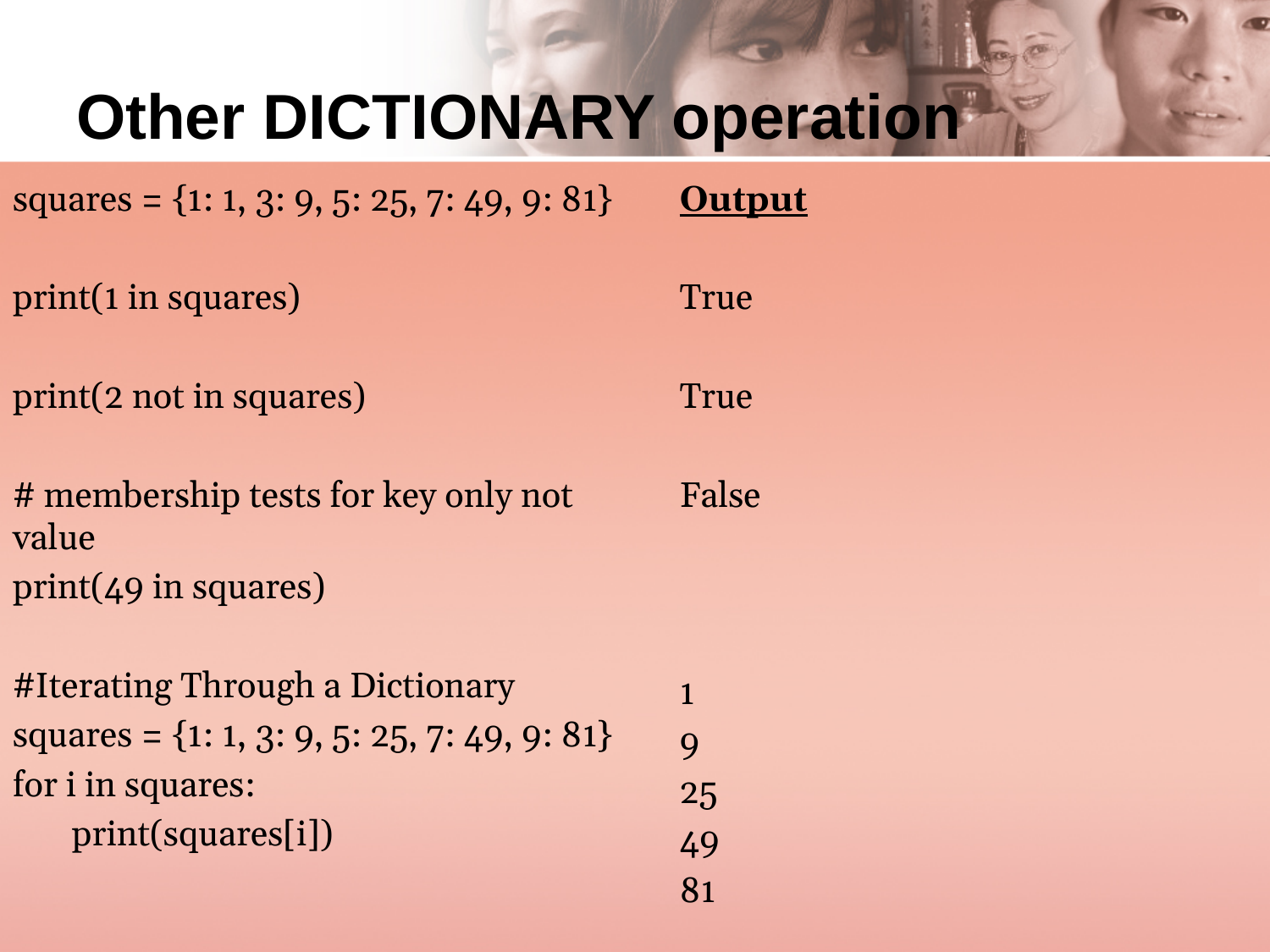

# Other DICTIONARY operation
squares = {1: 1, 3: 9, 5: 25, 7: 49, 9: 81}

print(1 in squares)

print(2 not in squares)

# membership tests for key only not value
print(49 in squares)

#Iterating Through a Dictionary
squares = {1: 1, 3: 9, 5: 25, 7: 49, 9: 81}
for i in squares:
       print(squares[i])

Output

True

True

False

1
9
25
49
81